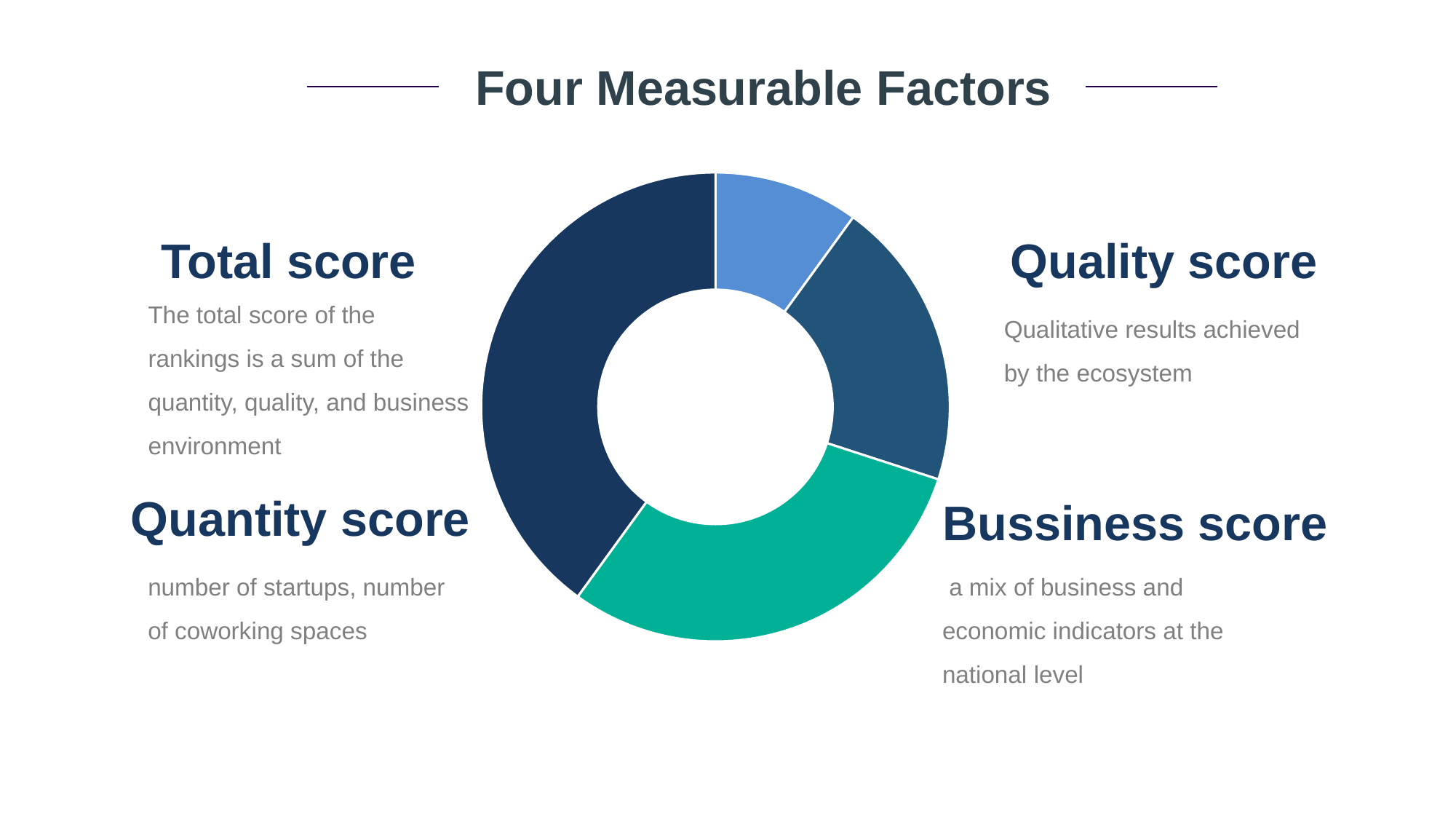

Four Measurable Factors

### Chart

| Category | dummy |
|---|---|
| Reborn | 1.0 |
| Reinforce | 2.0 |
| Reunite | 3.0 |
| Reality | 4.0 |
Total score
Quality score
The total score of the rankings is a sum of the quantity, quality, and business environment
Qualitative results achieved by the ecosystem
Quantity score
Bussiness score
 a mix of business and economic indicators at the national level
number of startups, number of coworking spaces